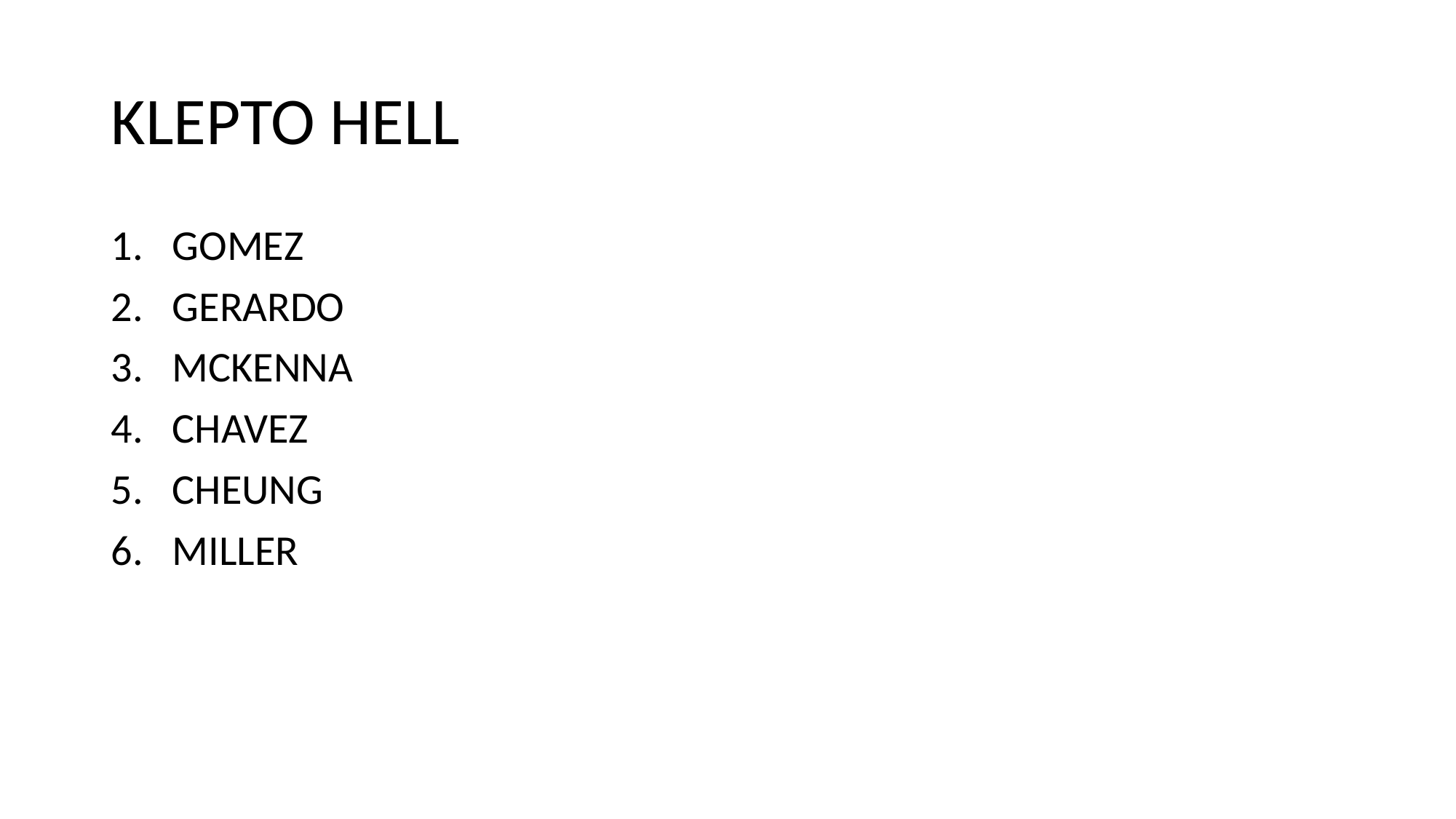

# KLEPTO HELL
GOMEZ
GERARDO
MCKENNA
CHAVEZ
CHEUNG
MILLER